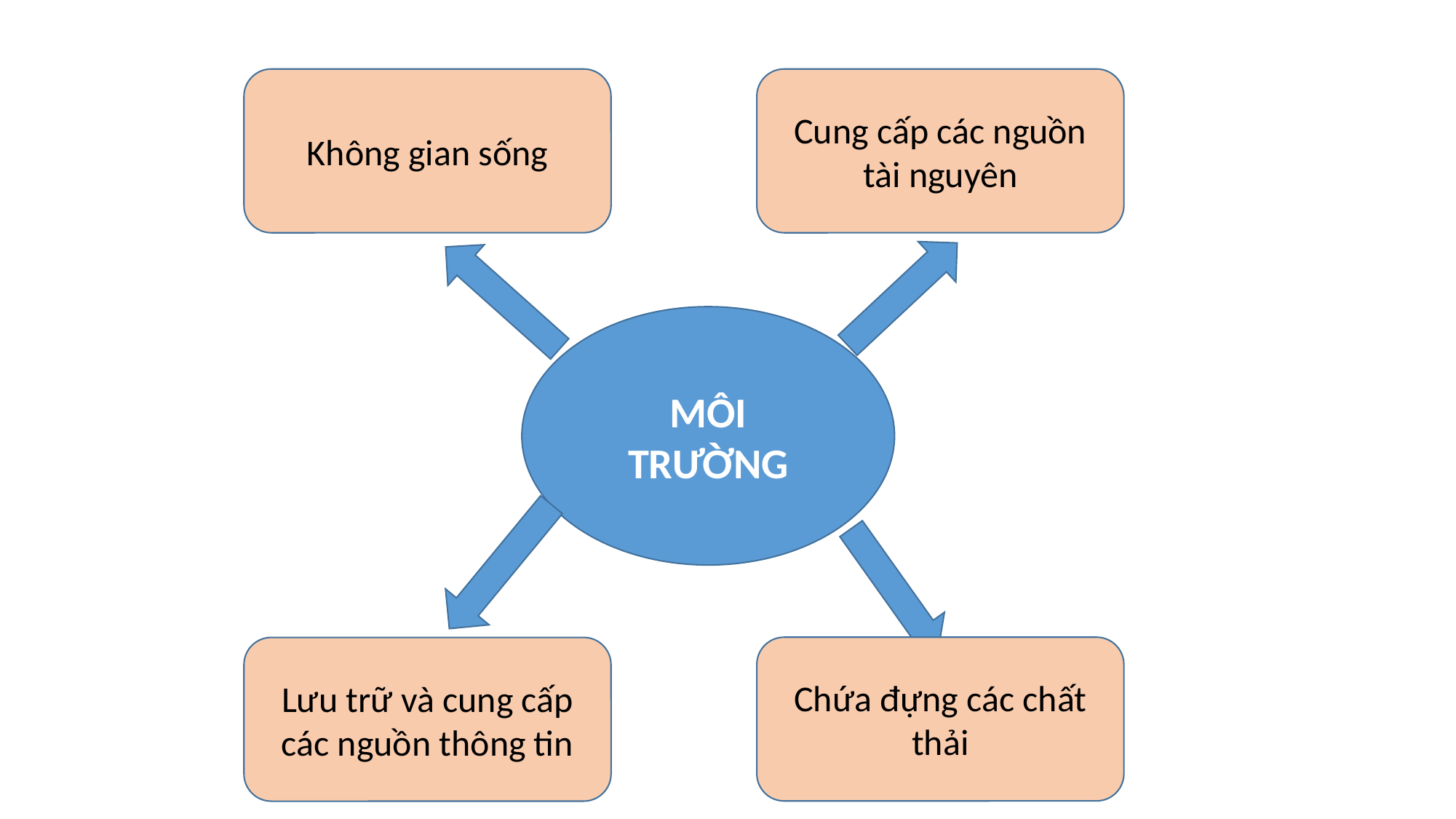

Không gian sống
Cung cấp các nguồn tài nguyên

MÔI TRƯỜNG

Chứa đựng các chất thải
Lưu trữ và cung cấp các nguồn thông tin